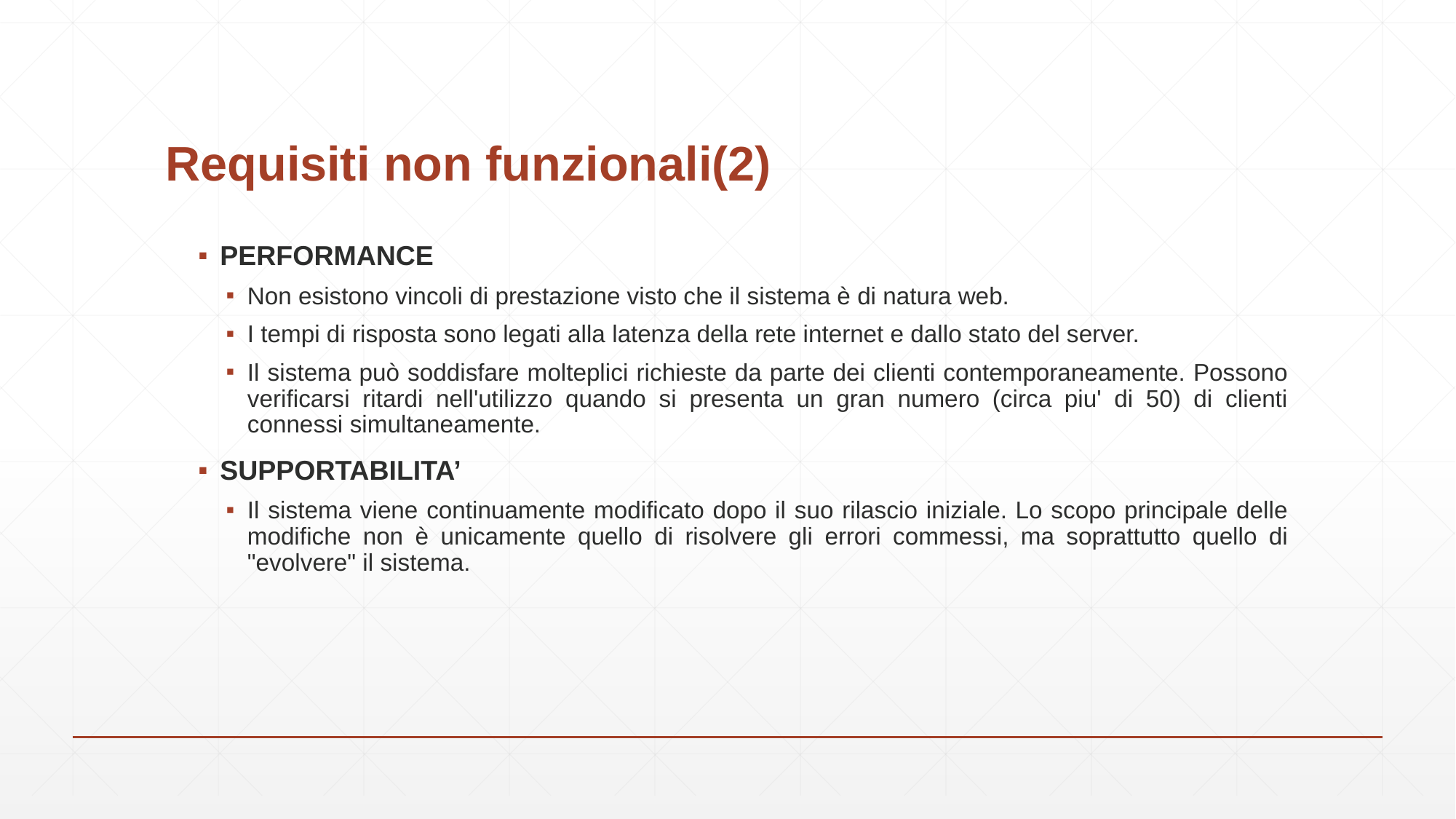

# Requisiti non funzionali(2)
PERFORMANCE
Non esistono vincoli di prestazione visto che il sistema è di natura web.
I tempi di risposta sono legati alla latenza della rete internet e dallo stato del server.
Il sistema può soddisfare molteplici richieste da parte dei clienti contemporaneamente. Possono verificarsi ritardi nell'utilizzo quando si presenta un gran numero (circa piu' di 50) di clienti connessi simultaneamente.
SUPPORTABILITA’
Il sistema viene continuamente modificato dopo il suo rilascio iniziale. Lo scopo principale delle modifiche non è unicamente quello di risolvere gli errori commessi, ma soprattutto quello di "evolvere" il sistema.